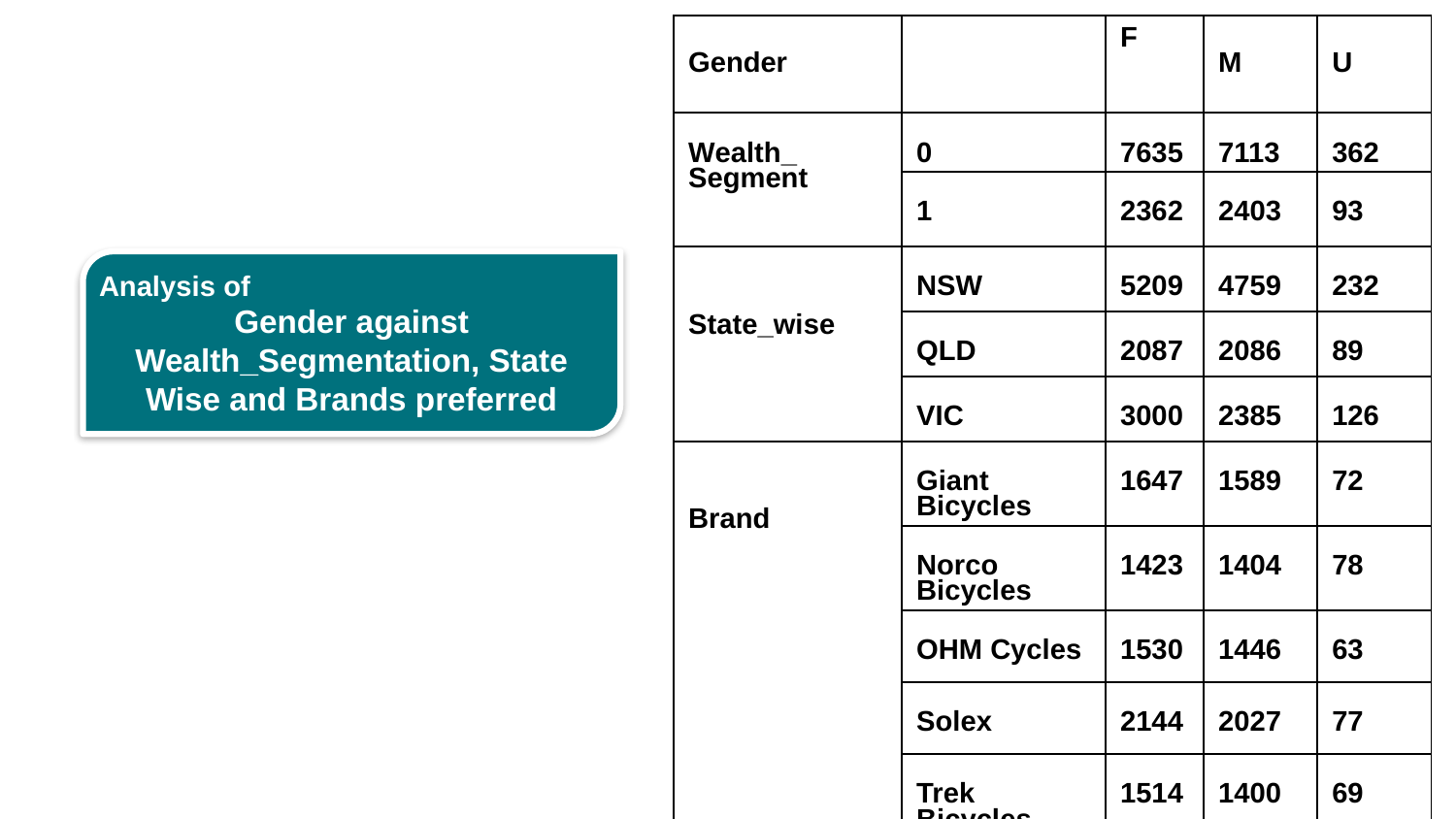

| Gender |  | F | M | U |
| --- | --- | --- | --- | --- |
| Wealth\_ Segment | 0 | 7635 | 7113 | 362 |
|  | 1 | 2362 | 2403 | 93 |
| State\_wise | NSW | 5209 | 4759 | 232 |
|  | QLD | 2087 | 2086 | 89 |
|  | VIC | 3000 | 2385 | 126 |
| Brand | Giant Bicycles | 1647 | 1589 | 72 |
|  | Norco Bicycles | 1423 | 1404 | 78 |
|  | OHM Cycles | 1530 | 1446 | 63 |
|  | Solex | 2144 | 2027 | 77 |
|  | Trek Bicycles | 1514 | 1400 | 69 |
|  | WeareA2B | 1650 | 1553 | 87 |
Analysis of
Gender against Wealth_Segmentation, State Wise and Brands preferred